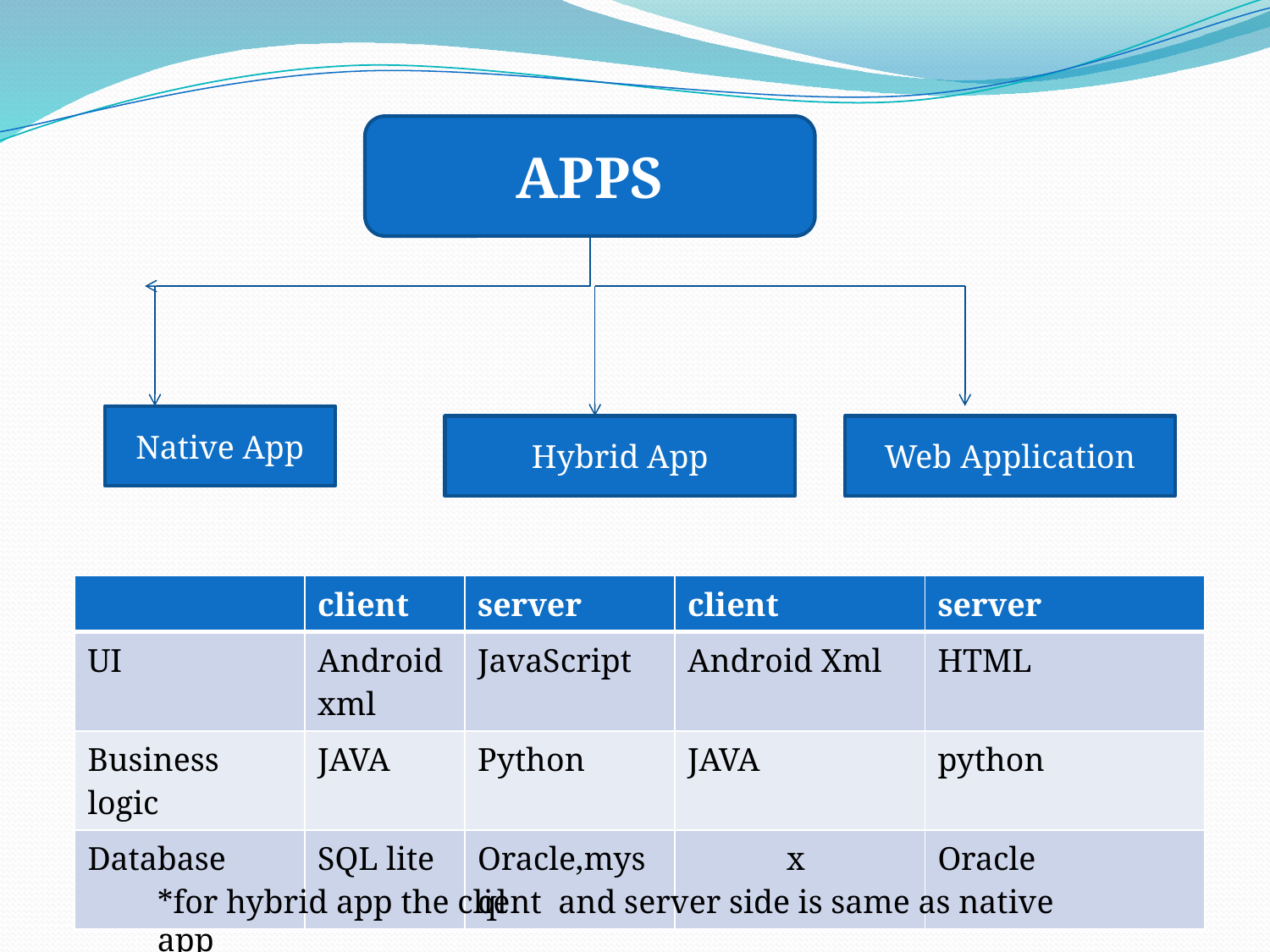

APPS
Native App
Hybrid App
Web Application
|  | client | server | client | server |
| --- | --- | --- | --- | --- |
| UI | Android xml | JavaScript | Android Xml | HTML |
| Business logic | JAVA | Python | JAVA | python |
| Database | SQL lite | Oracle,mysql | x | Oracle |
*for hybrid app the client  and server side is same as native app